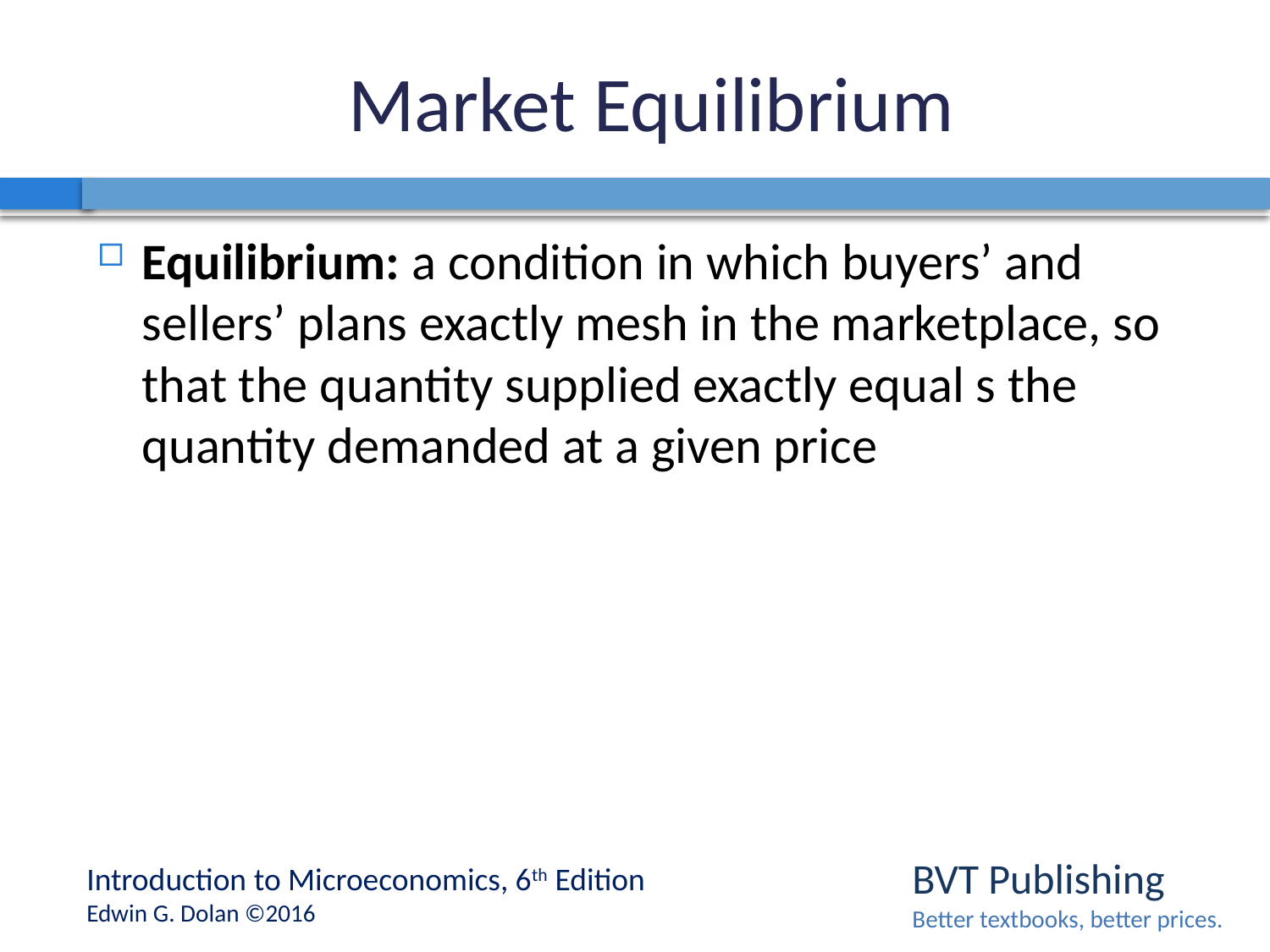

# Market Equilibrium
Equilibrium: a condition in which buyers’ and sellers’ plans exactly mesh in the marketplace, so that the quantity supplied exactly equal s the quantity demanded at a given price